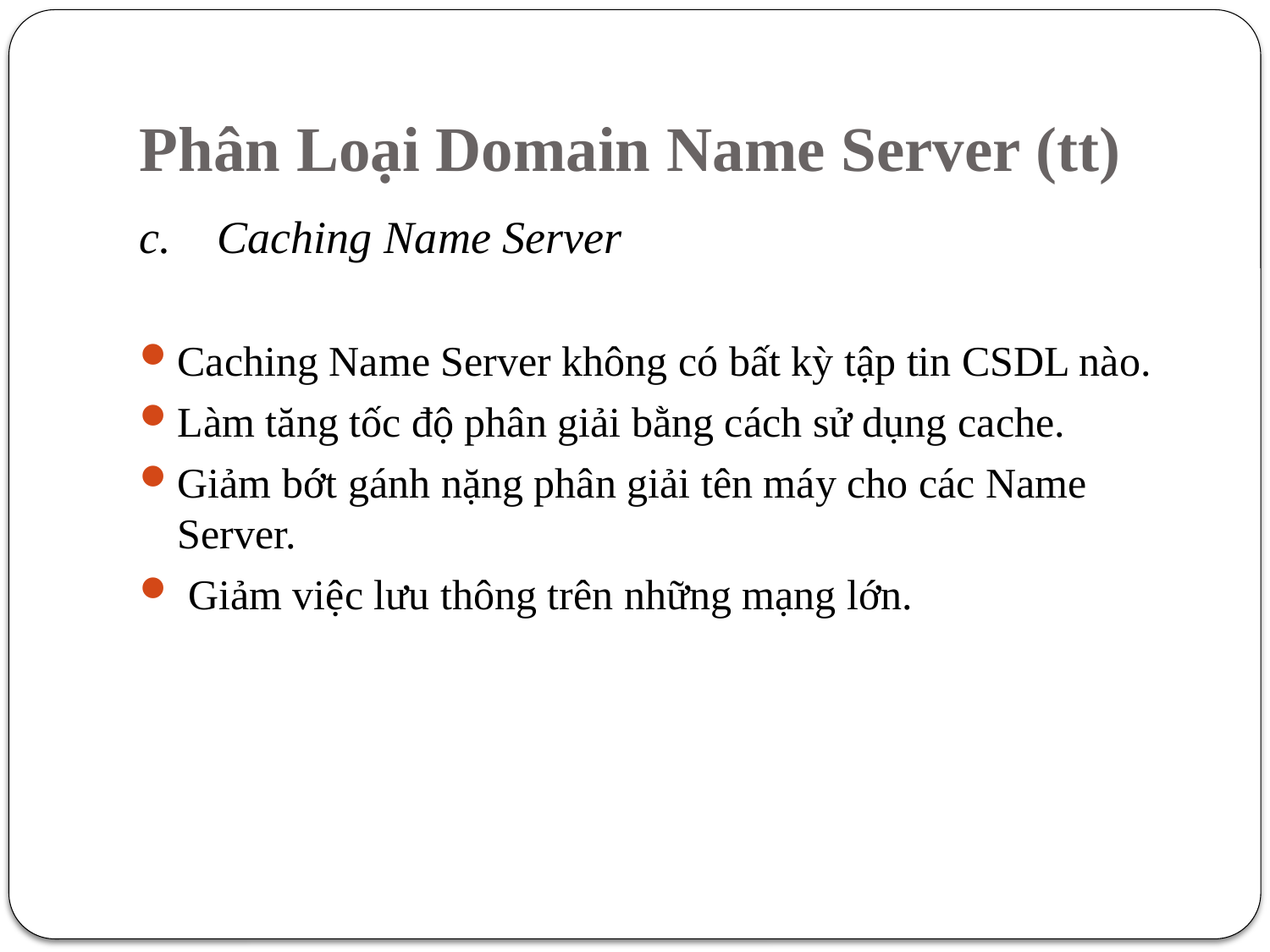

# Phân Loại Domain Name Server (tt)
c.    Caching Name Server

Caching Name Server không có bất kỳ tập tin CSDL nào.
Làm tăng tốc độ phân giải bằng cách sử dụng cache.
Giảm bớt gánh nặng phân giải tên máy cho các Name Server.
 Giảm việc lưu thông trên những mạng lớn.